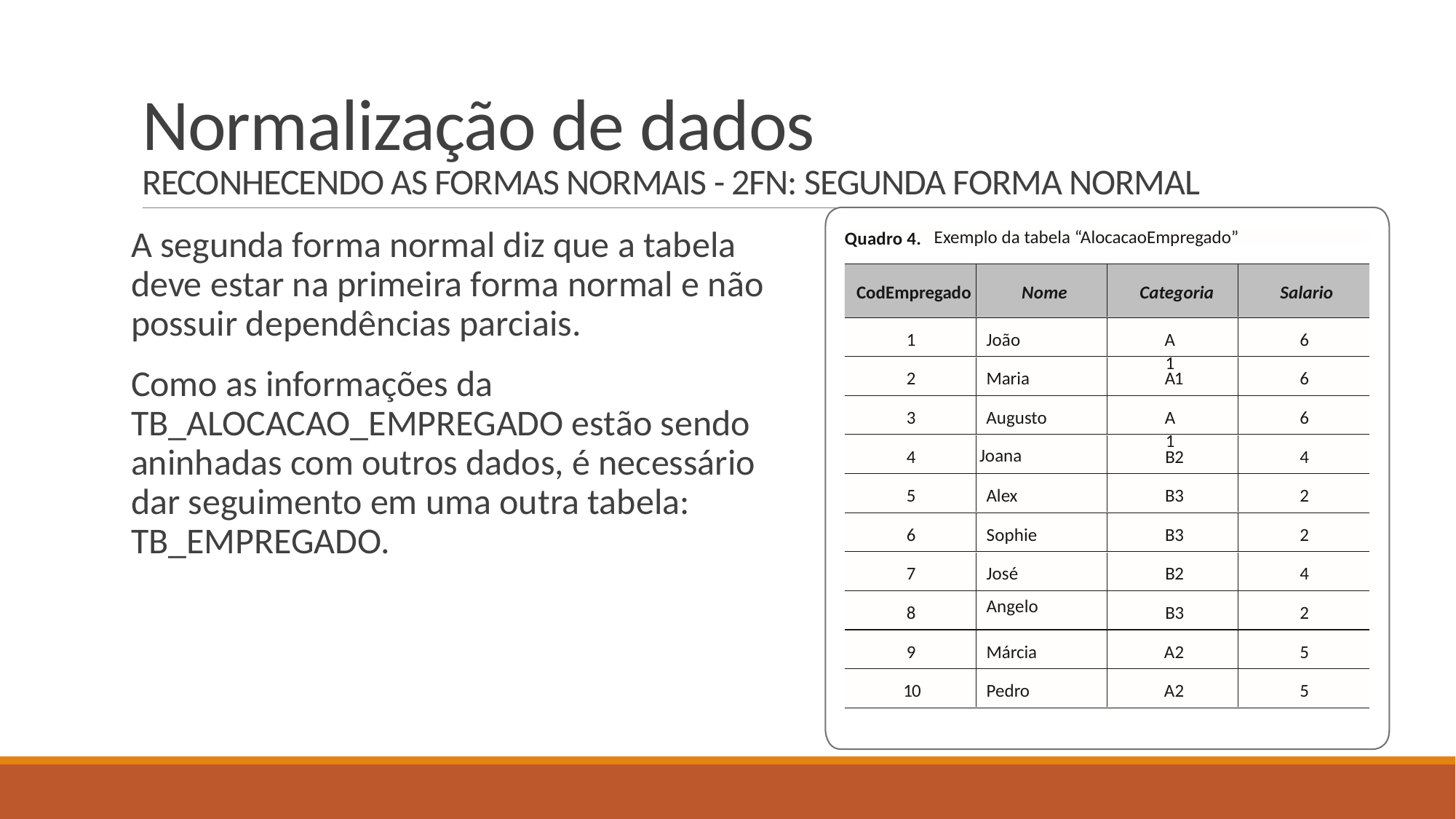

# Normalização de dados RECONHECENDO AS FORMAS NORMAIS - 2FN: SEGUNDA FORMA NORMAL

Exemplo da tabela “AlocacaoEmpregado”
Quadro 4.

CodEmpregado
Nome
Categoria
Salario

1
João
6
A1

2
Maria
A1
6

3
Augusto
A1
6

Joana
4
B2
4

5
Alex
B3
2

6
Sophie
2
B3

7
José
B2
4

Angelo
8
B3
2

9
5
Márcia
A2

10
Pedro
A2
5

A segunda forma normal diz que a tabela deve estar na primeira forma normal e não possuir dependências parciais.
Como as informações da TB_ALOCACAO_EMPREGADO estão sendo aninhadas com outros dados, é necessário dar seguimento em uma outra tabela: TB_EMPREGADO.